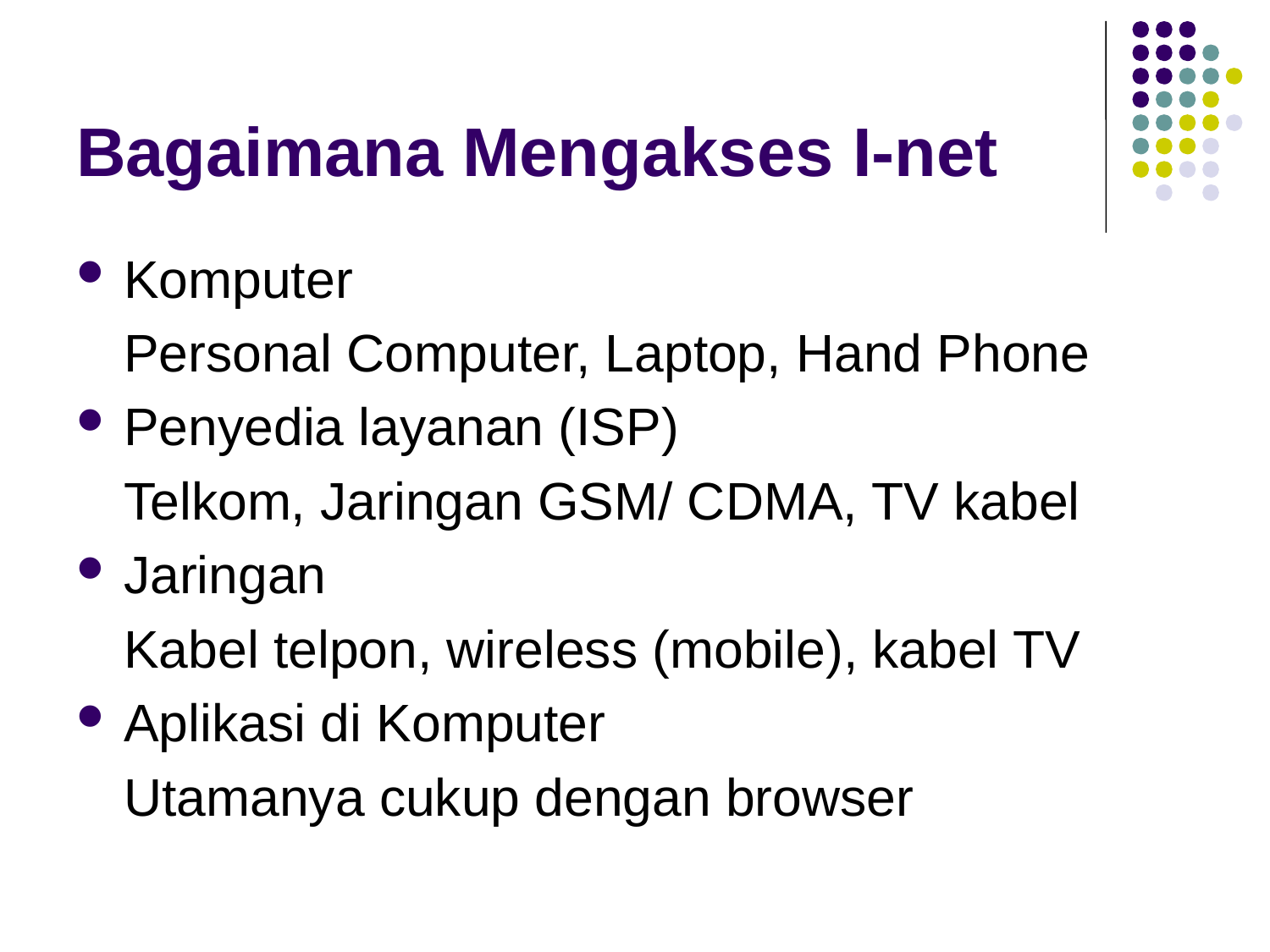

# Bagaimana Mengakses I-net
Komputer
	Personal Computer, Laptop, Hand Phone
Penyedia layanan (ISP)
	Telkom, Jaringan GSM/ CDMA, TV kabel
Jaringan
	Kabel telpon, wireless (mobile), kabel TV
Aplikasi di Komputer
	Utamanya cukup dengan browser